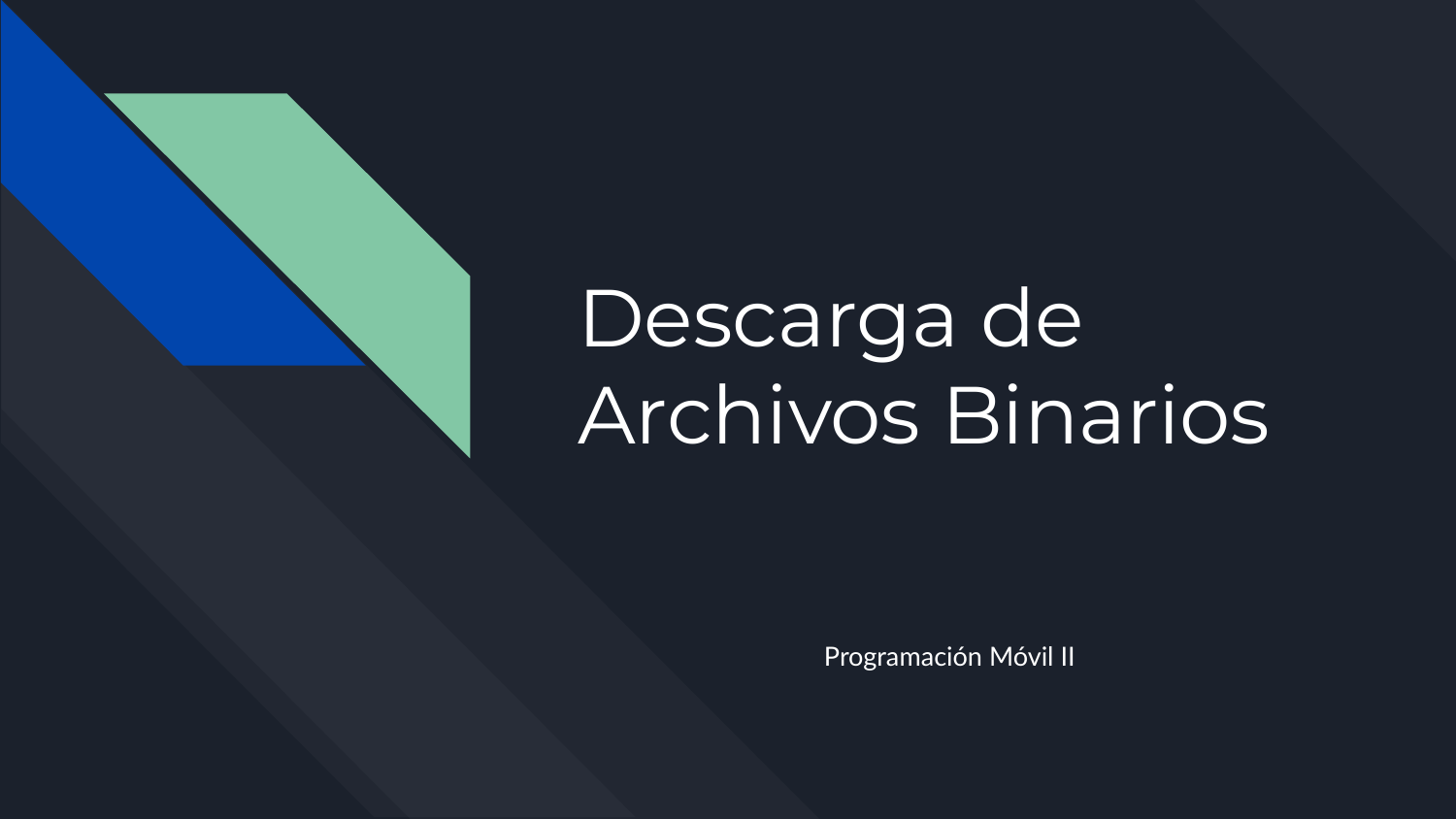

# Descarga de Archivos Binarios
Programación Móvil II